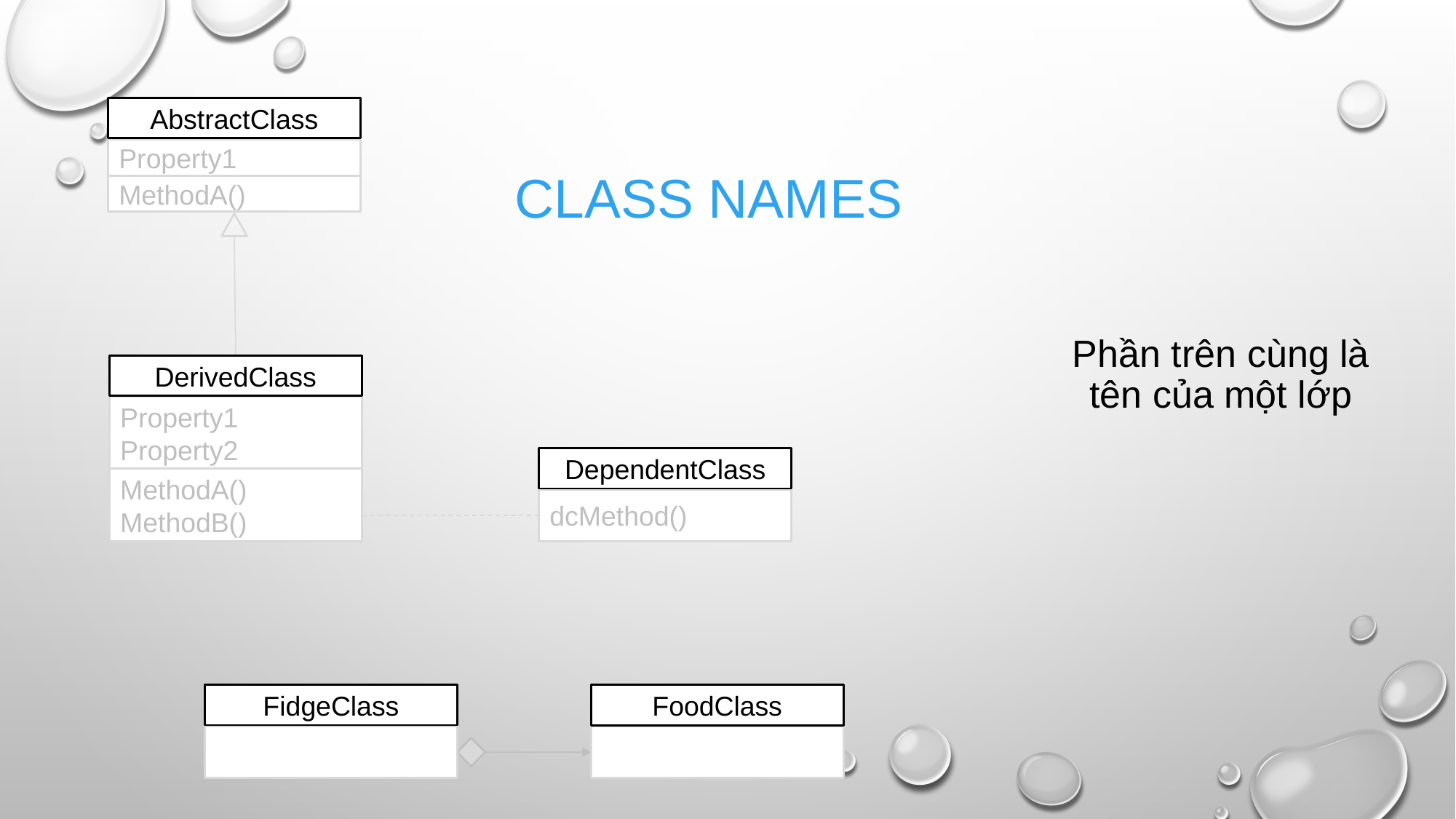

AbstractClass
# Class Names
Property1
Phần trên cùng là tên của một lớp
MethodA()

DerivedClass
Property1
Property2
DependentClass
MethodA()
MethodB()
dcMethod()
FidgeClass
FoodClass